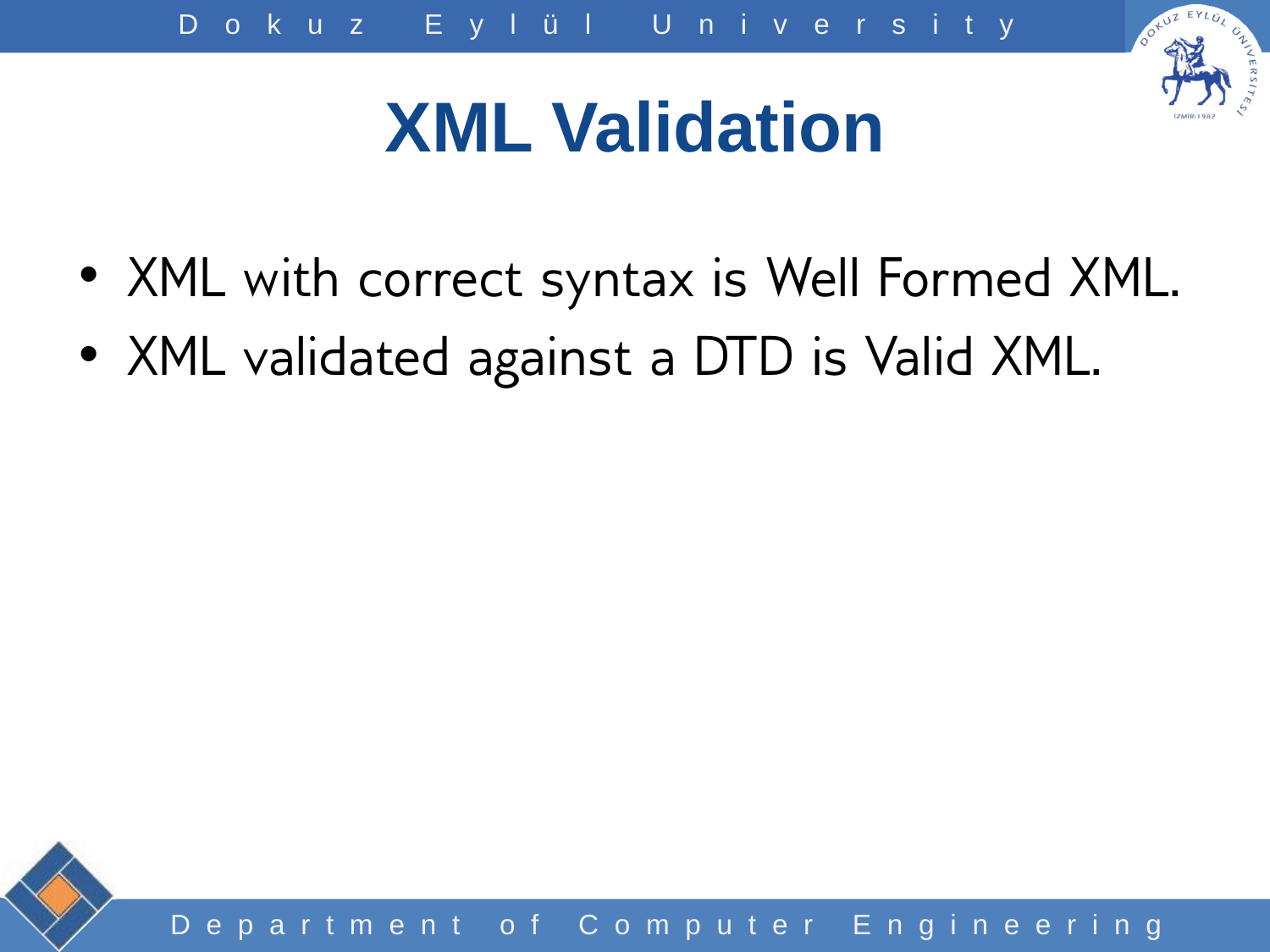

# XML Validation
XML with correct syntax is Well Formed XML.
XML validated against a DTD is Valid XML.